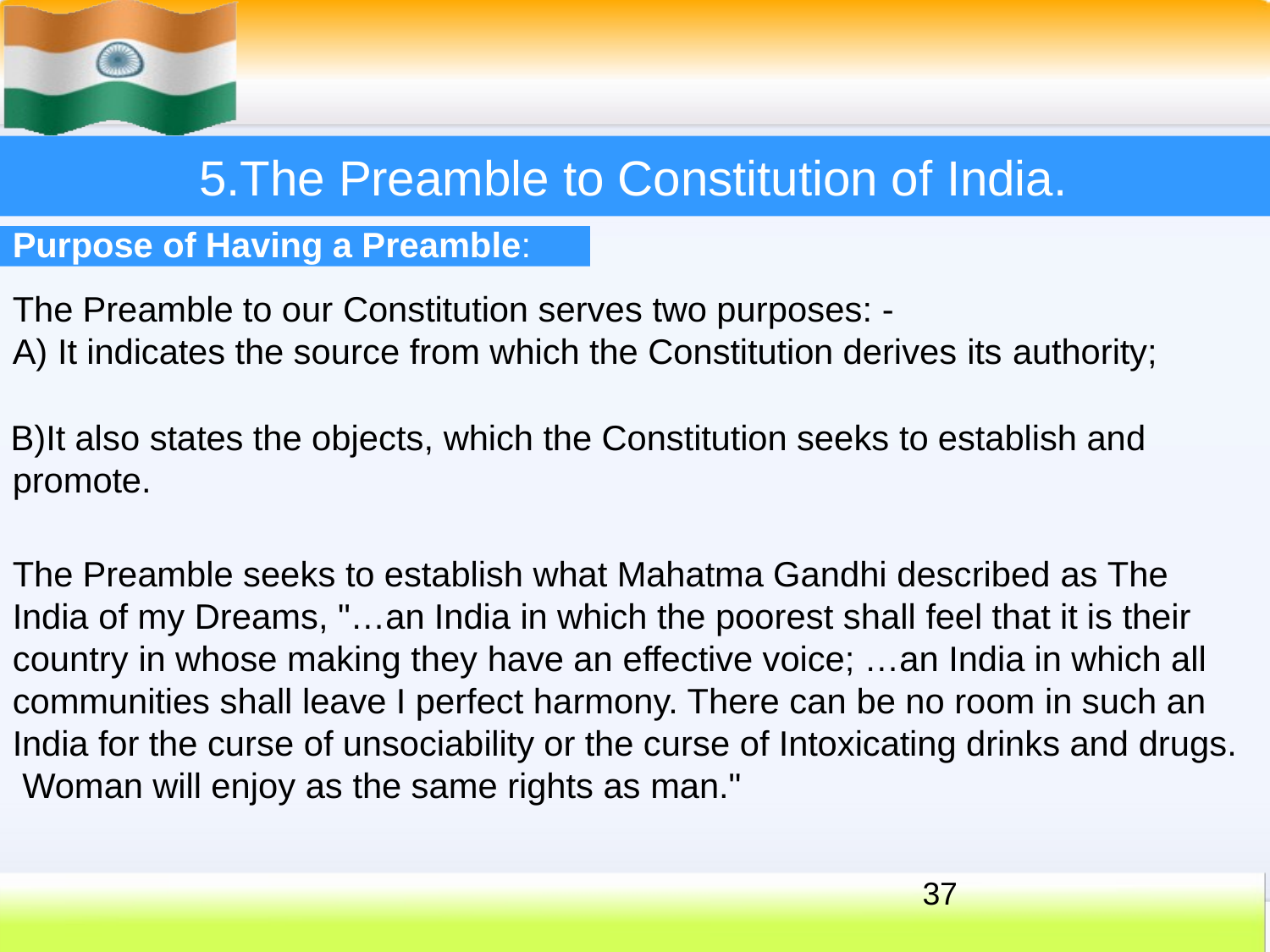

# 5.The Preamble to Constitution of India.
Purpose of Having a Preamble:
The Preamble to our Constitution serves two purposes: -
It indicates the source from which the Constitution derives its authority;

It also states the objects, which the Constitution seeks to establish and  promote.

The Preamble seeks to establish what Mahatma Gandhi described as The  India of my Dreams, "…an India in which the poorest shall feel that it is their  country in whose making they have an effective voice; …an India in which all  communities shall leave I perfect harmony. There can be no room in such an  India for the curse of unsociability or the curse of Intoxicating drinks and drugs.  Woman will enjoy as the same rights as man."

37